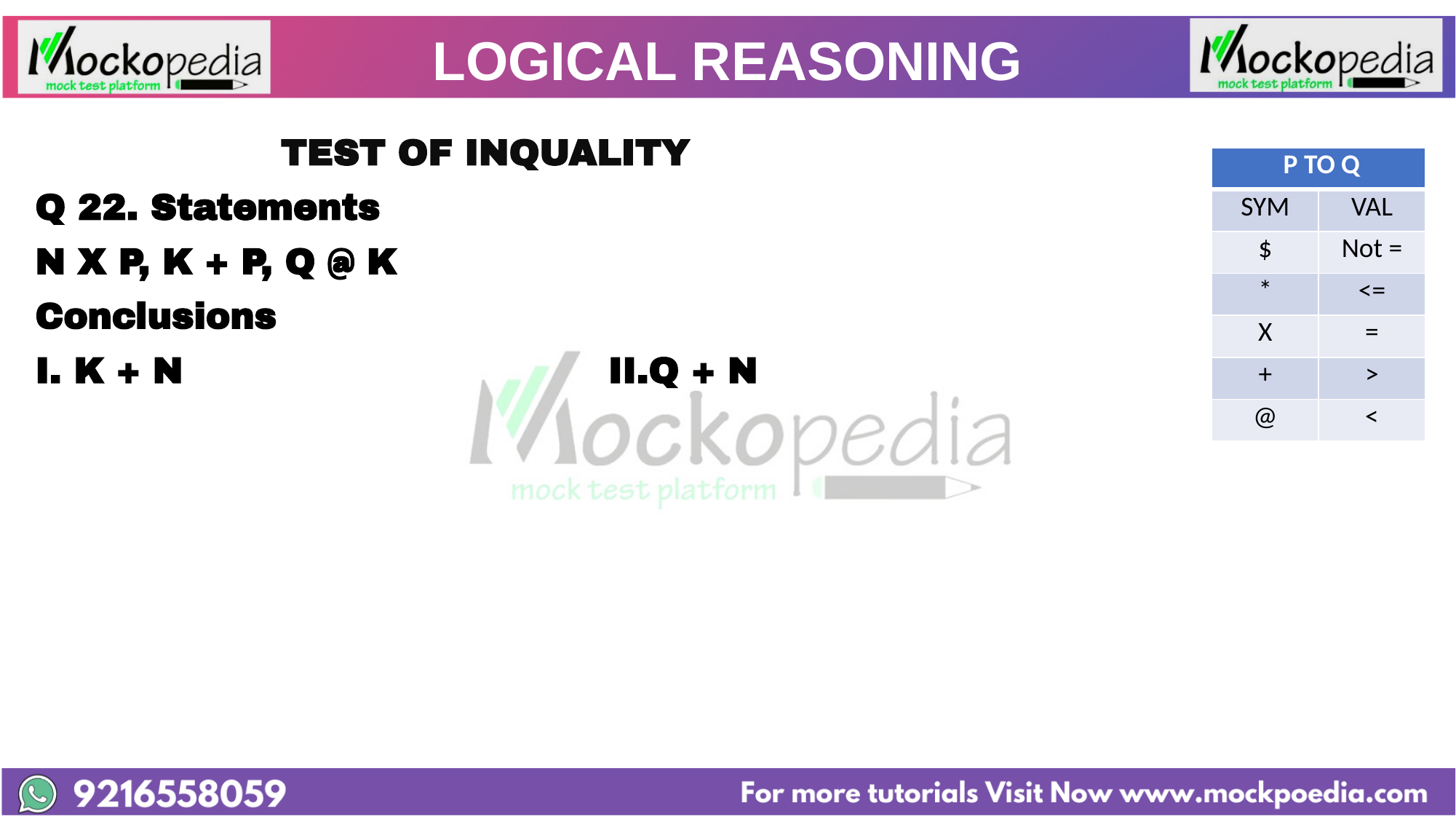

# LOGICAL REASONING
		 	TEST OF INQUALITY
Q 22. Statements
N X P, K + P, Q @ K
Conclusions
I. K + N				II.Q + N

| P TO Q |  |
| --- | --- |
| SYM | VAL |
| $ | Not = |
| \* | <= |
| X | = |
| + | > |
| @ | < |